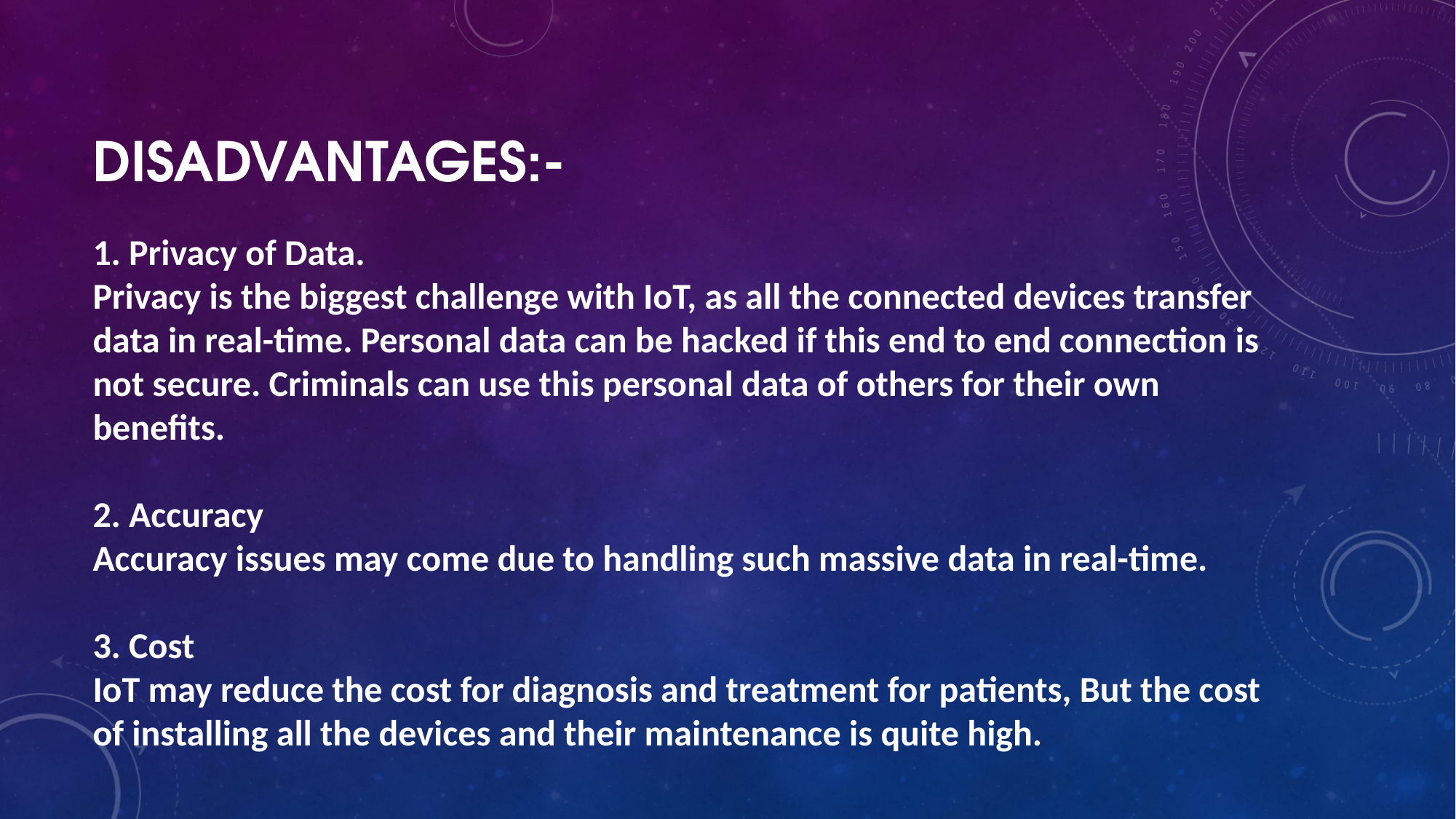

# DisAdvantages:-
1. Privacy of Data.
Privacy is the biggest challenge with IoT, as all the connected devices transfer data in real-time. Personal data can be hacked if this end to end connection is not secure. Criminals can use this personal data of others for their own benefits.
2. Accuracy
Accuracy issues may come due to handling such massive data in real-time.
3. Cost
IoT may reduce the cost for diagnosis and treatment for patients, But the cost of installing all the devices and their maintenance is quite high.